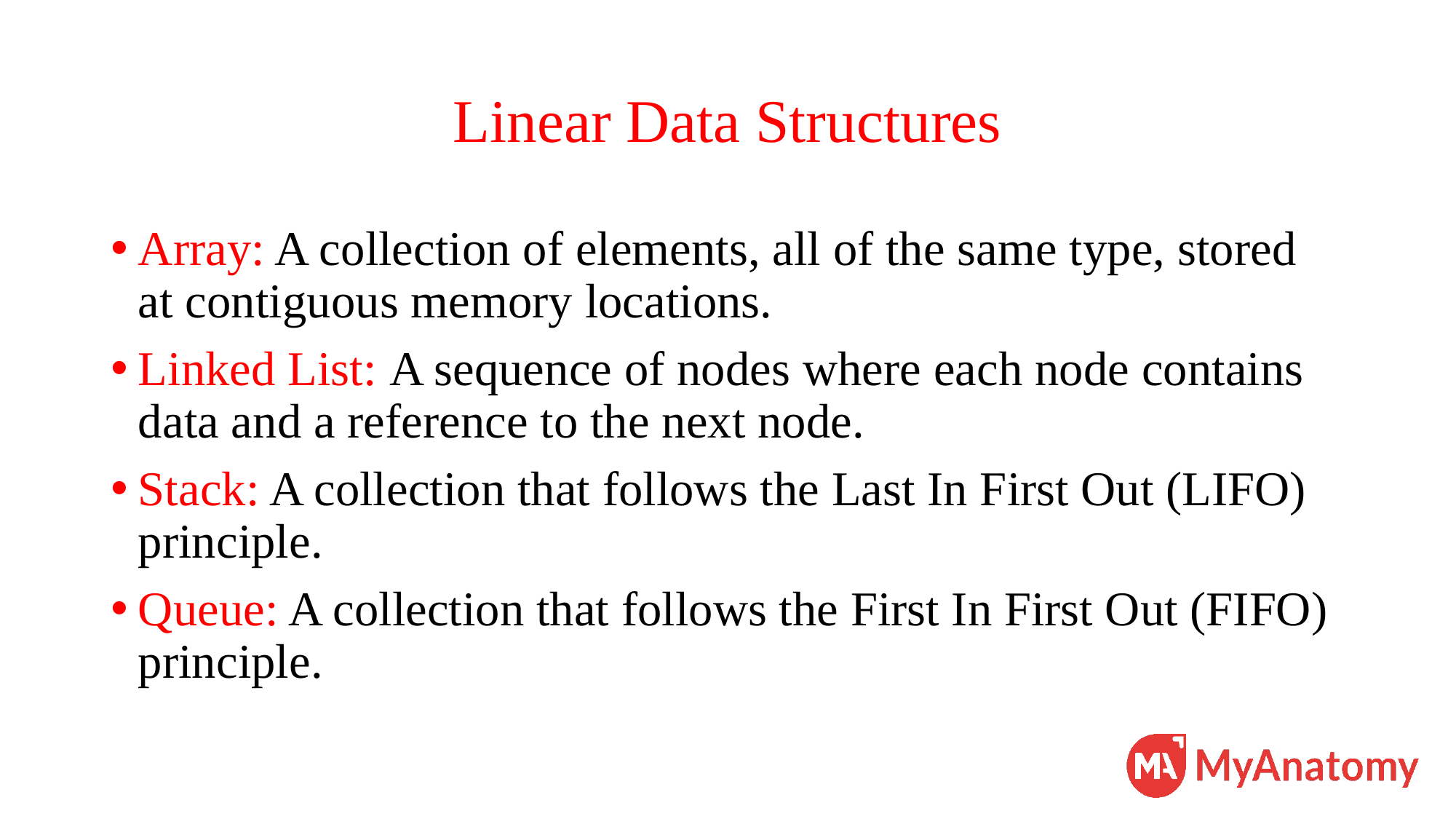

# Linear Data Structures
Array: A collection of elements, all of the same type, stored at contiguous memory locations.
Linked List: A sequence of nodes where each node contains data and a reference to the next node.
Stack: A collection that follows the Last In First Out (LIFO) principle.
Queue: A collection that follows the First In First Out (FIFO) principle.